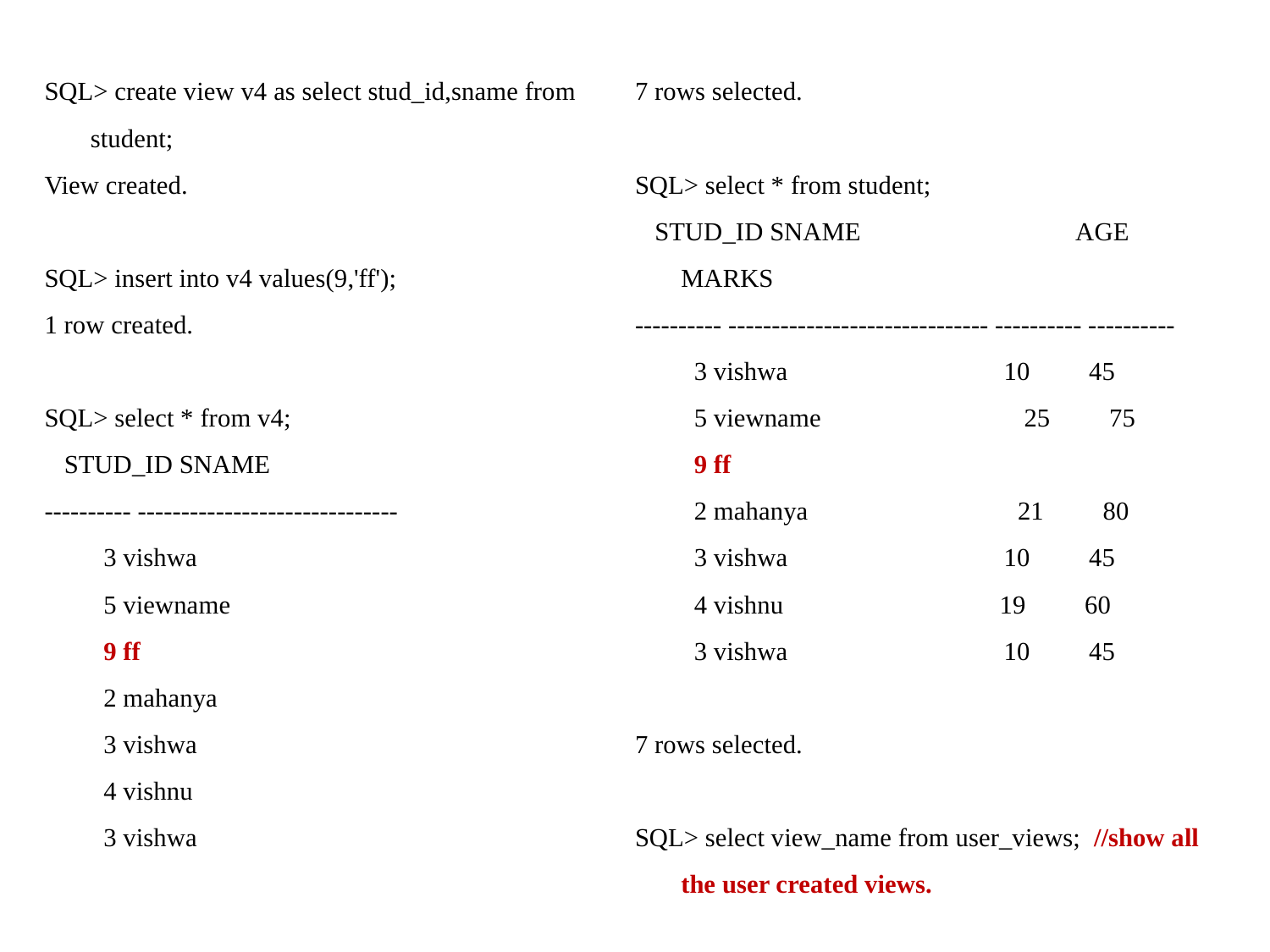

SQL> create view v4 as select stud_id,sname from student;
View created.

SQL> insert into v4 values(9,'ff');
1 row created.

SQL> select * from v4;
   STUD_ID SNAME
---------- ------------------------------
         3 vishwa
         5 viewname
         9 ff
         2 mahanya
         3 vishwa
         4 vishnu
         3 vishwa

7 rows selected.

SQL> select * from student;
   STUD_ID SNAME                                 AGE      MARKS
---------- ------------------------------ ---------- ----------
         3 vishwa                                 10         45
         5 viewname                               25         75
         9 ff
         2 mahanya                                21         80
         3 vishwa                                 10         45
         4 vishnu                                 19         60
         3 vishwa                                 10         45

7 rows selected.

SQL> select view_name from user_views;  //show all the user created views.